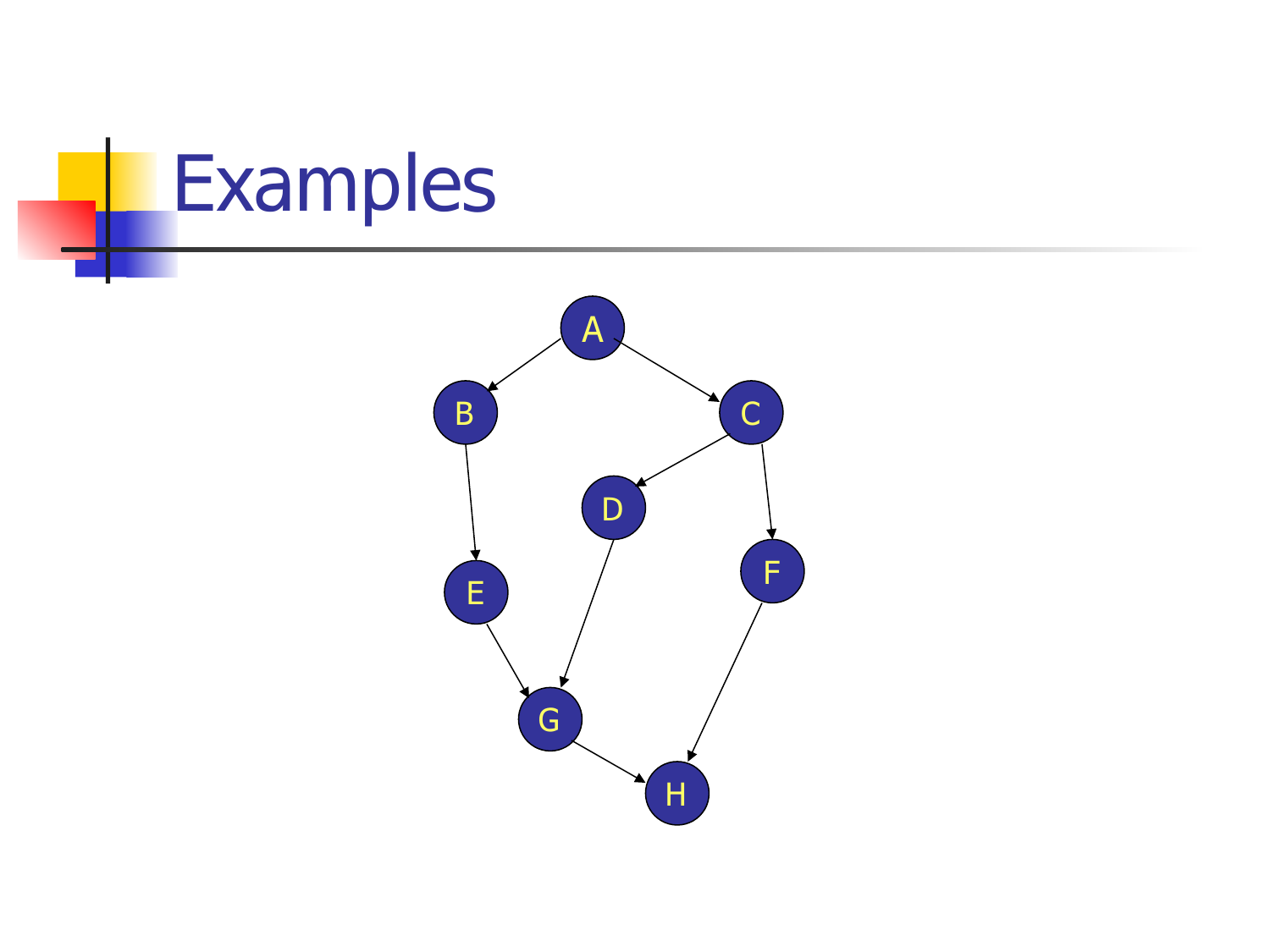

# Examples

A

B
C

D

F
E

G

H